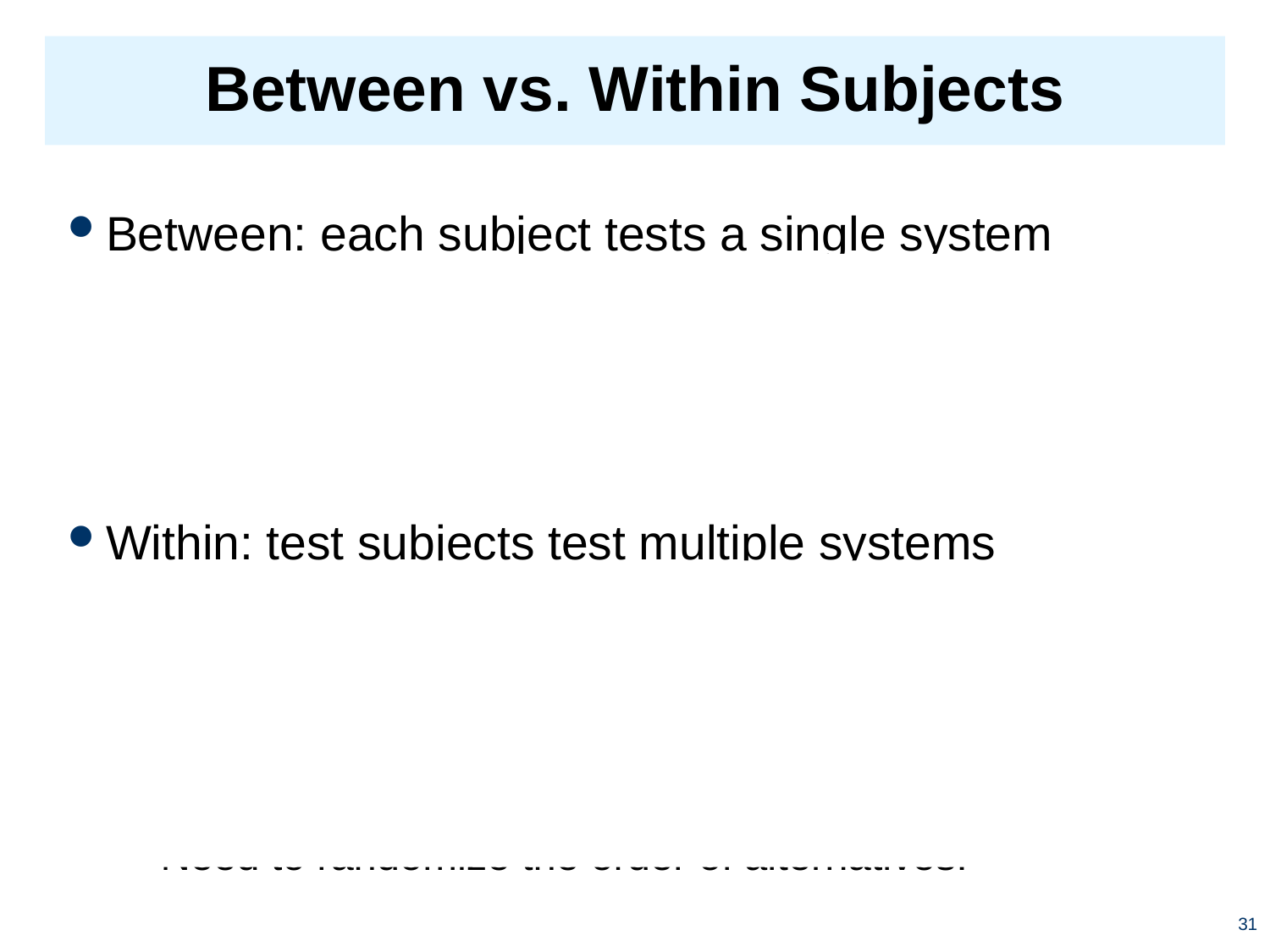

# Between vs. Within Subjects
Between: each subject tests a single system
Subjects are less aware of the experiment.
Test is more realistic.
Can measure long range effects of a system.

Within: test subjects test multiple systems
Subjects can answer comparative questions.
Removes biases in splitting the subjects to groups.

Variable counter balance
Need to randomize the order of alternatives.

31